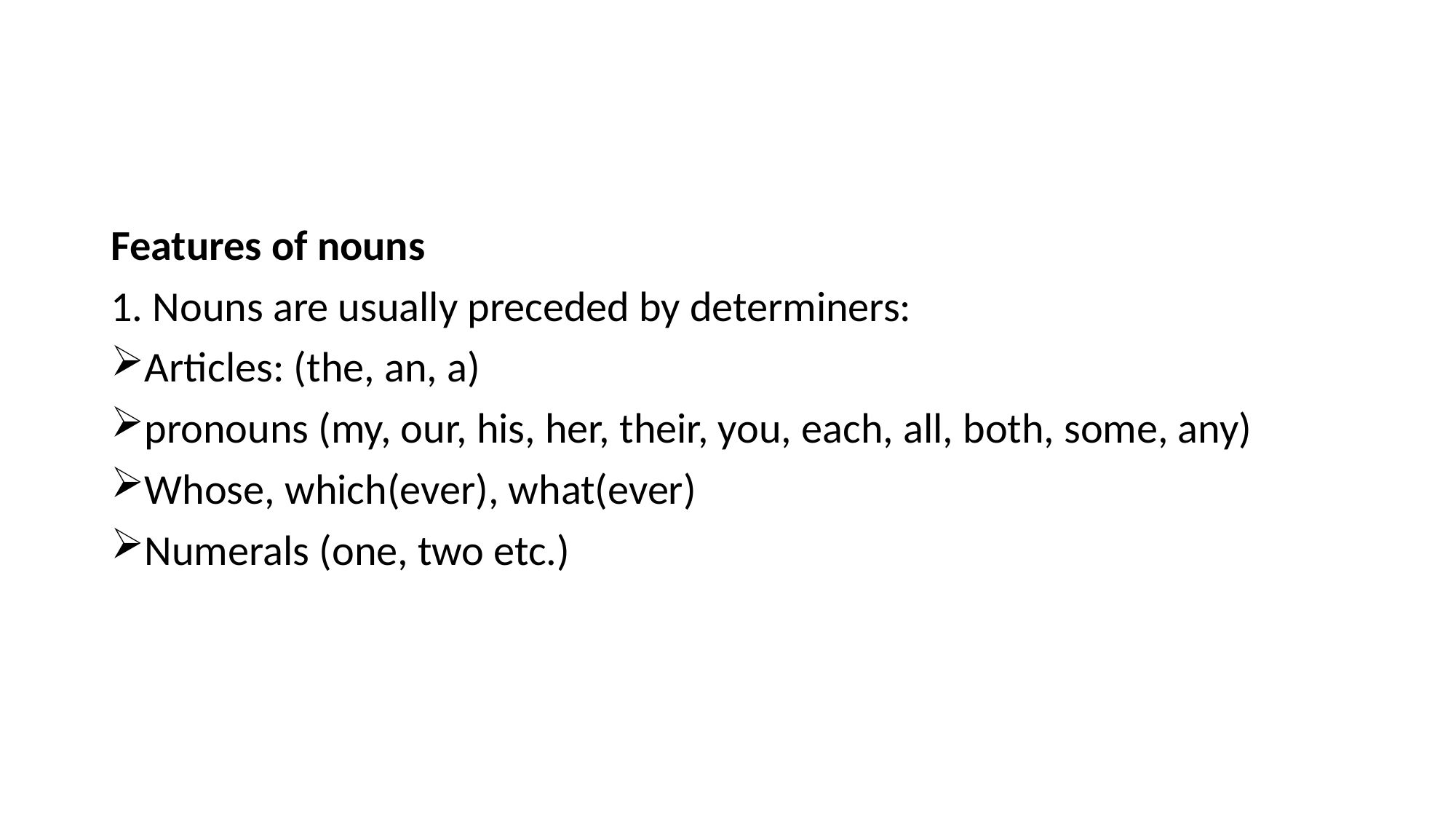

#
Features of nouns
1. Nouns are usually preceded by determiners:
Articles: (the, an, a)
pronouns (my, our, his, her, their, you, each, all, both, some, any)
Whose, which(ever), what(ever)
Numerals (one, two etc.)